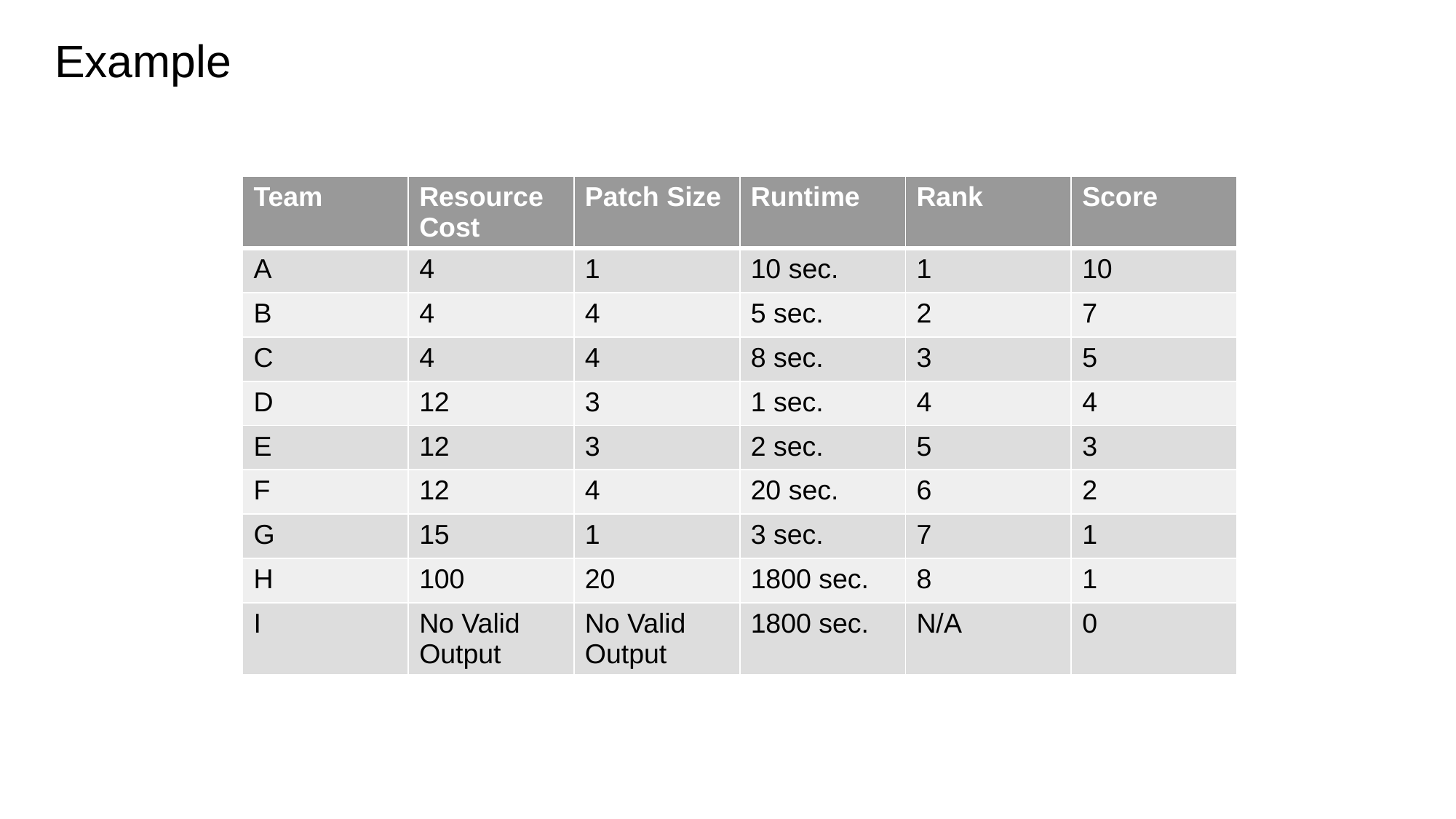

# Example
| Team | Resource Cost | Patch Size | Runtime | Rank | Score |
| --- | --- | --- | --- | --- | --- |
| A | 4 | 1 | 10 sec. | 1 | 10 |
| B | 4 | 4 | 5 sec. | 2 | 7 |
| C | 4 | 4 | 8 sec. | 3 | 5 |
| D | 12 | 3 | 1 sec. | 4 | 4 |
| E | 12 | 3 | 2 sec. | 5 | 3 |
| F | 12 | 4 | 20 sec. | 6 | 2 |
| G | 15 | 1 | 3 sec. | 7 | 1 |
| H | 100 | 20 | 1800 sec. | 8 | 1 |
| I | No Valid Output | No Valid Output | 1800 sec. | N/A | 0 |